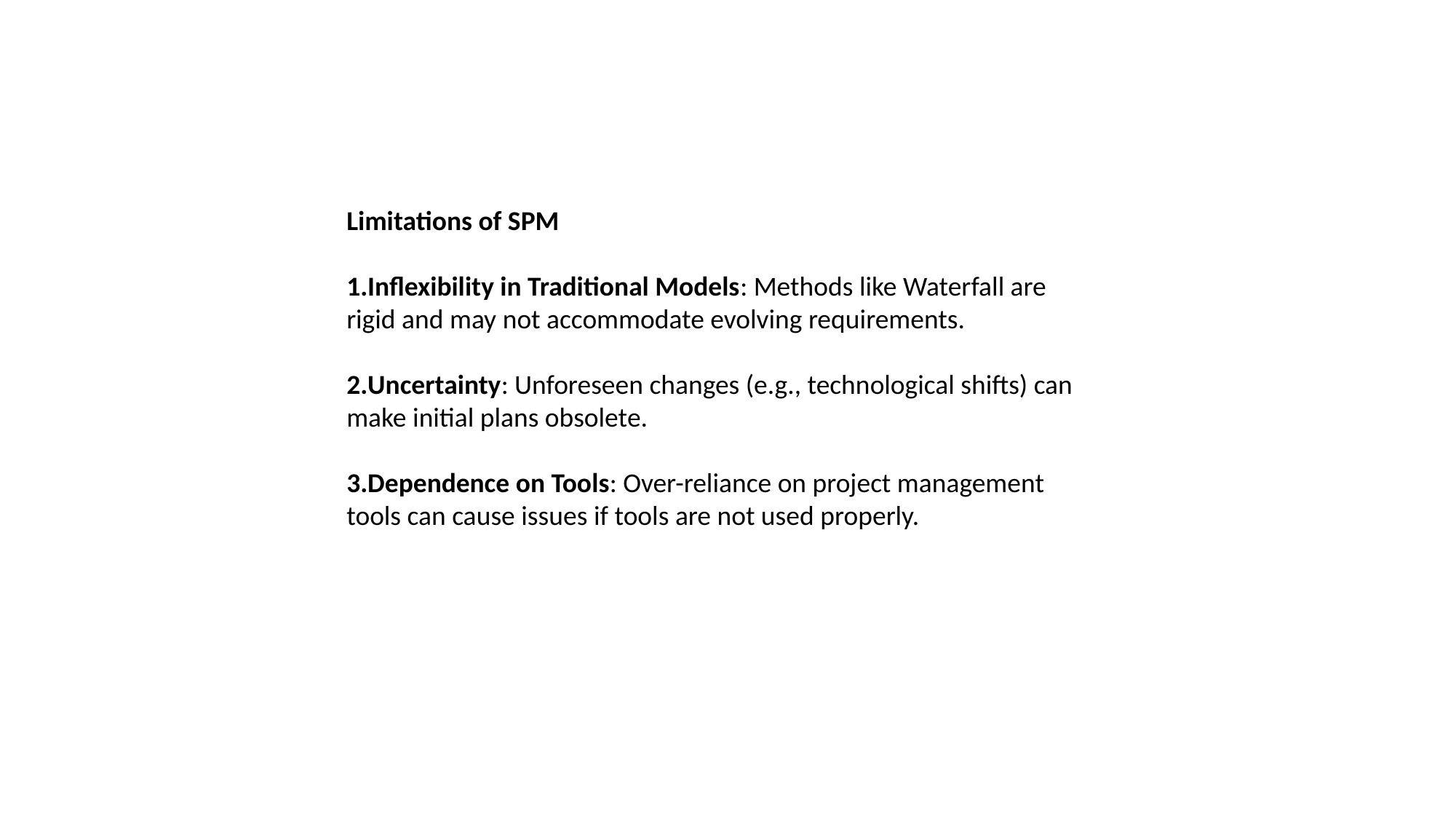

Limitations of SPM

Inflexibility in Traditional Models: Methods like Waterfall are rigid and may not accommodate evolving requirements.

Uncertainty: Unforeseen changes (e.g., technological shifts) can make initial plans obsolete.

Dependence on Tools: Over-reliance on project management tools can cause issues if tools are not used properly.